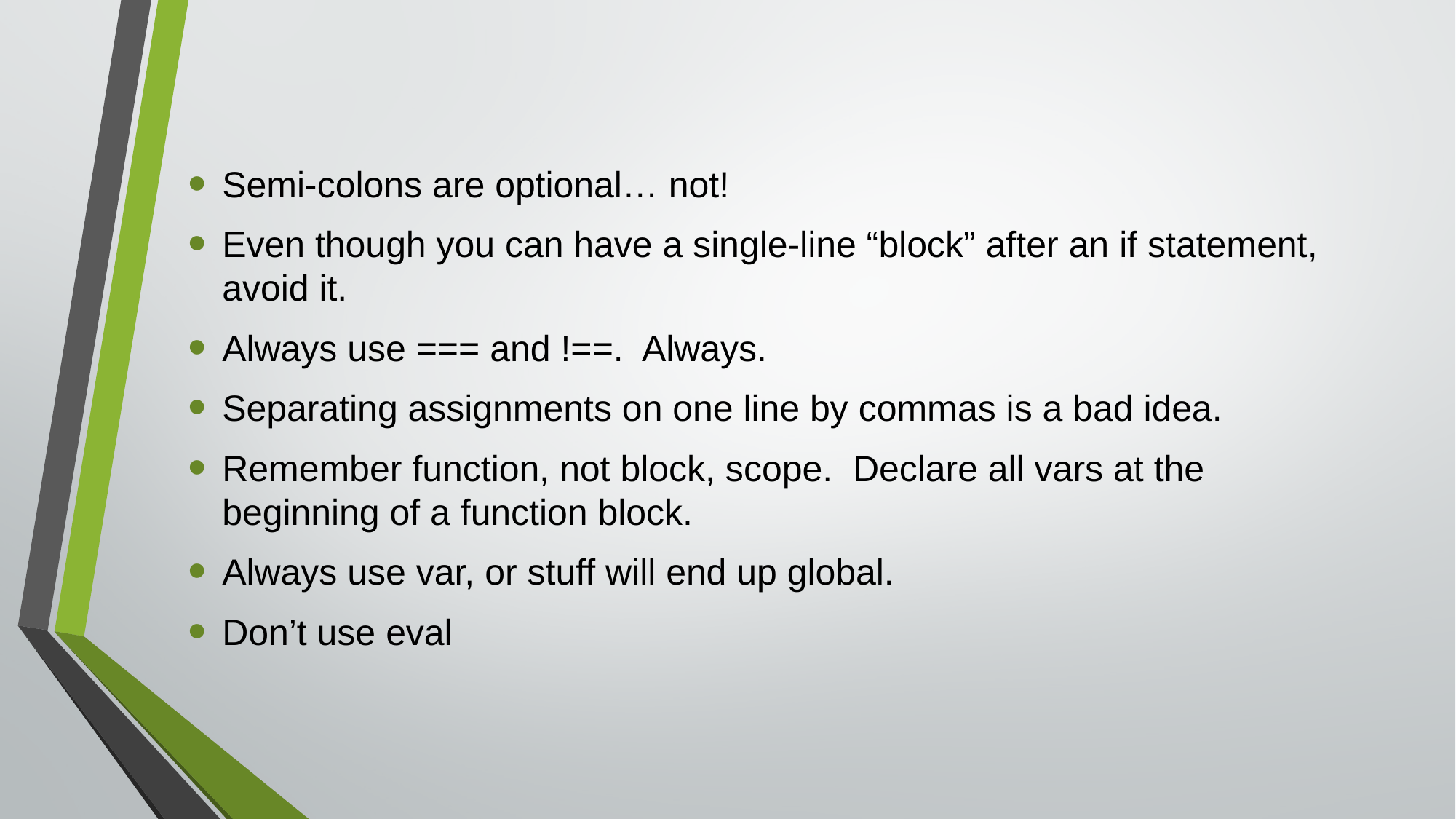

Semi-colons are optional… not!
Even though you can have a single-line “block” after an if statement, avoid it.
Always use === and !==.  Always.
Separating assignments on one line by commas is a bad idea.
Remember function, not block, scope.  Declare all vars at the beginning of a function block.
Always use var, or stuff will end up global.
Don’t use eval